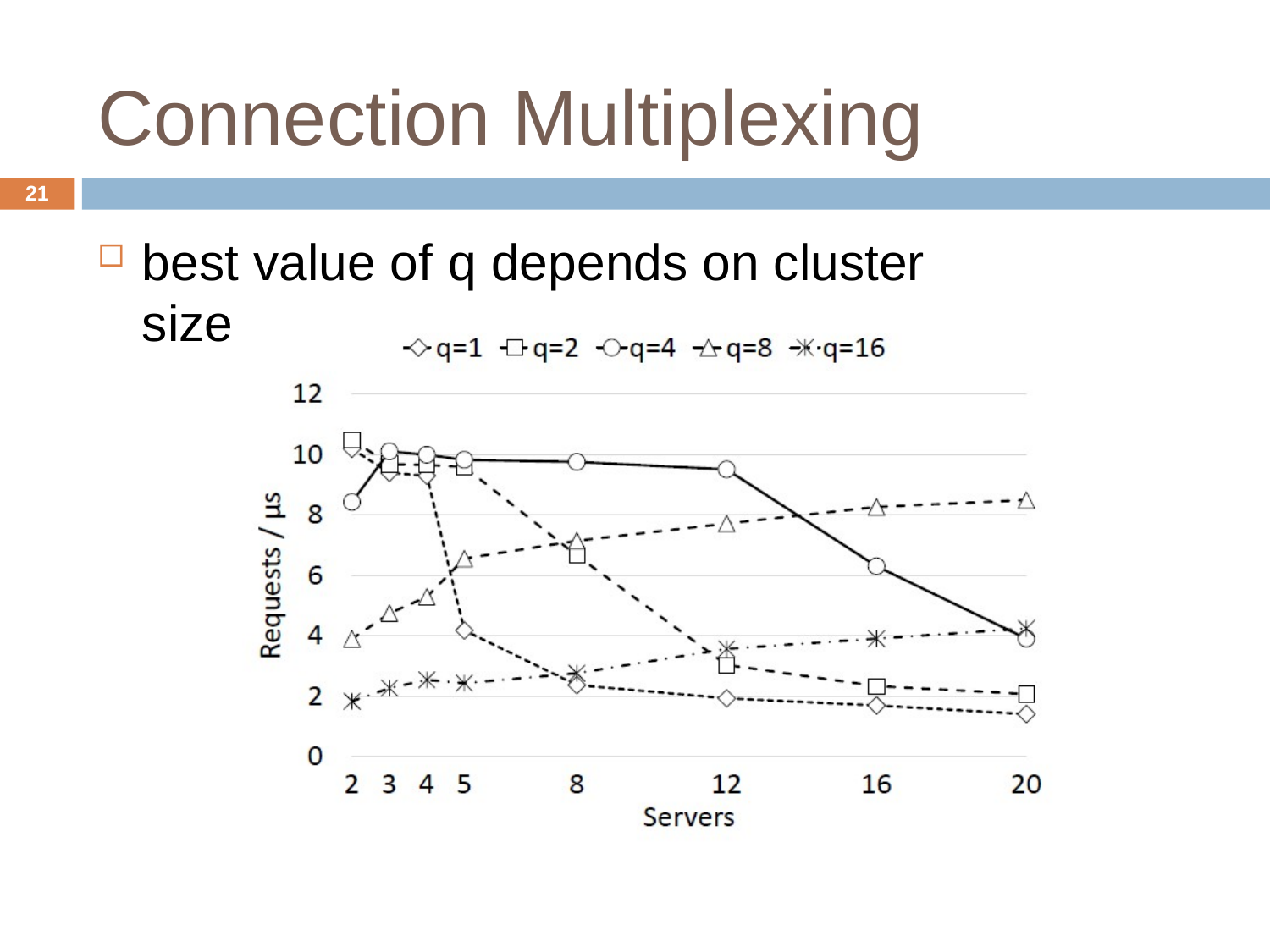

# Connection Multiplexing
21

best value of q depends on cluster size